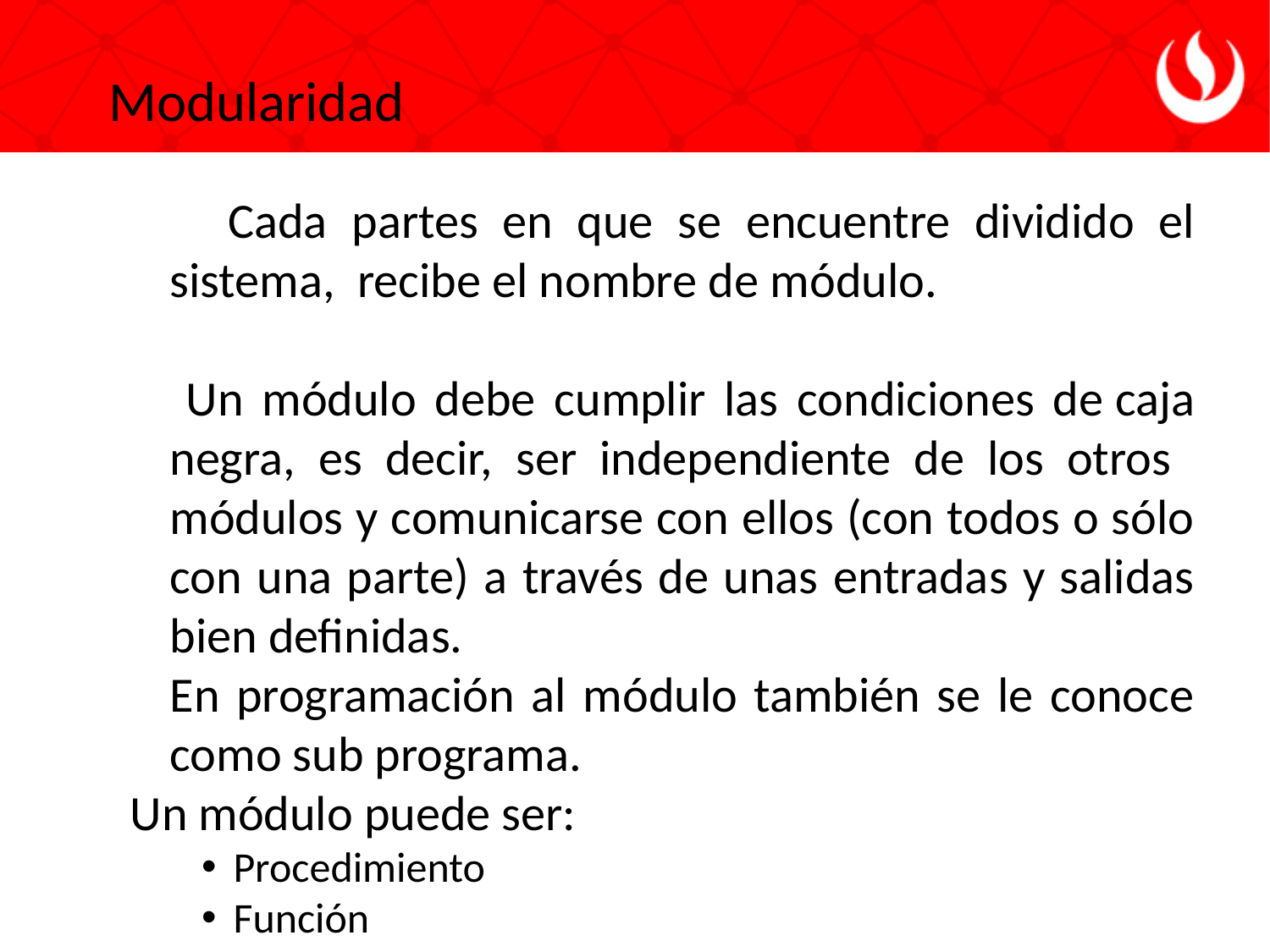

Modularidad
    Cada partes en que se encuentre dividido el sistema,  recibe el nombre de módulo.

   Un módulo debe cumplir las condiciones de caja negra, es decir, ser independiente de los otros  módulos y comunicarse con ellos (con todos o sólo con una parte) a través de unas entradas y salidas bien definidas.
	En programación al módulo también se le conoce como sub programa.
Un módulo puede ser:
Procedimiento
Función